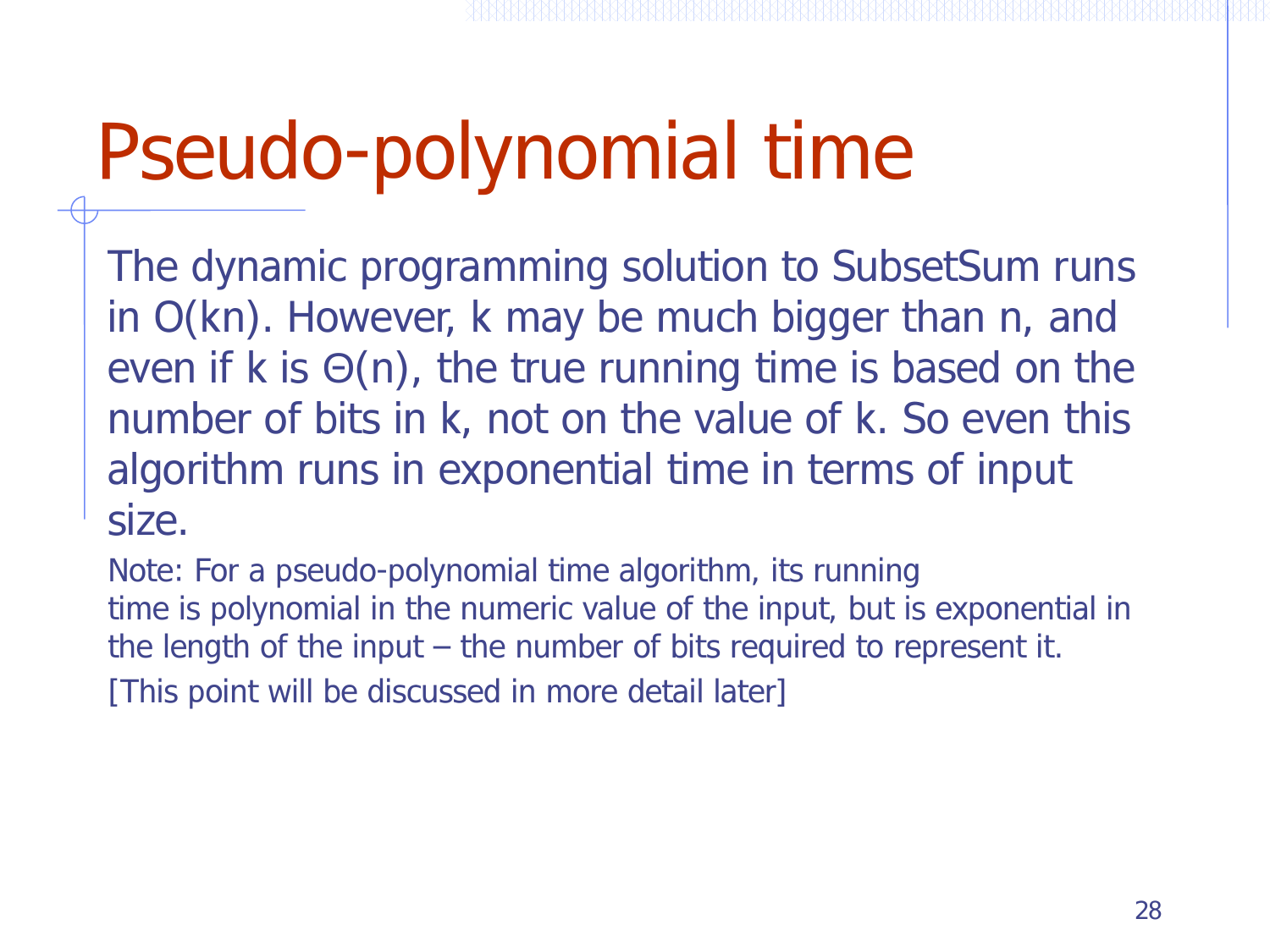

# Pseudo-polynomial time
The dynamic programming solution to SubsetSum runs in O(kn). However, k may be much bigger than n, and even if k is Θ(n), the true running time is based on the number of bits in k, not on the value of k. So even this algorithm runs in exponential time in terms of input size.
Note: For a pseudo-polynomial time algorithm, its running time is polynomial in the numeric value of the input, but is exponential in the length of the input – the number of bits required to represent it.
[This point will be discussed in more detail later]
28